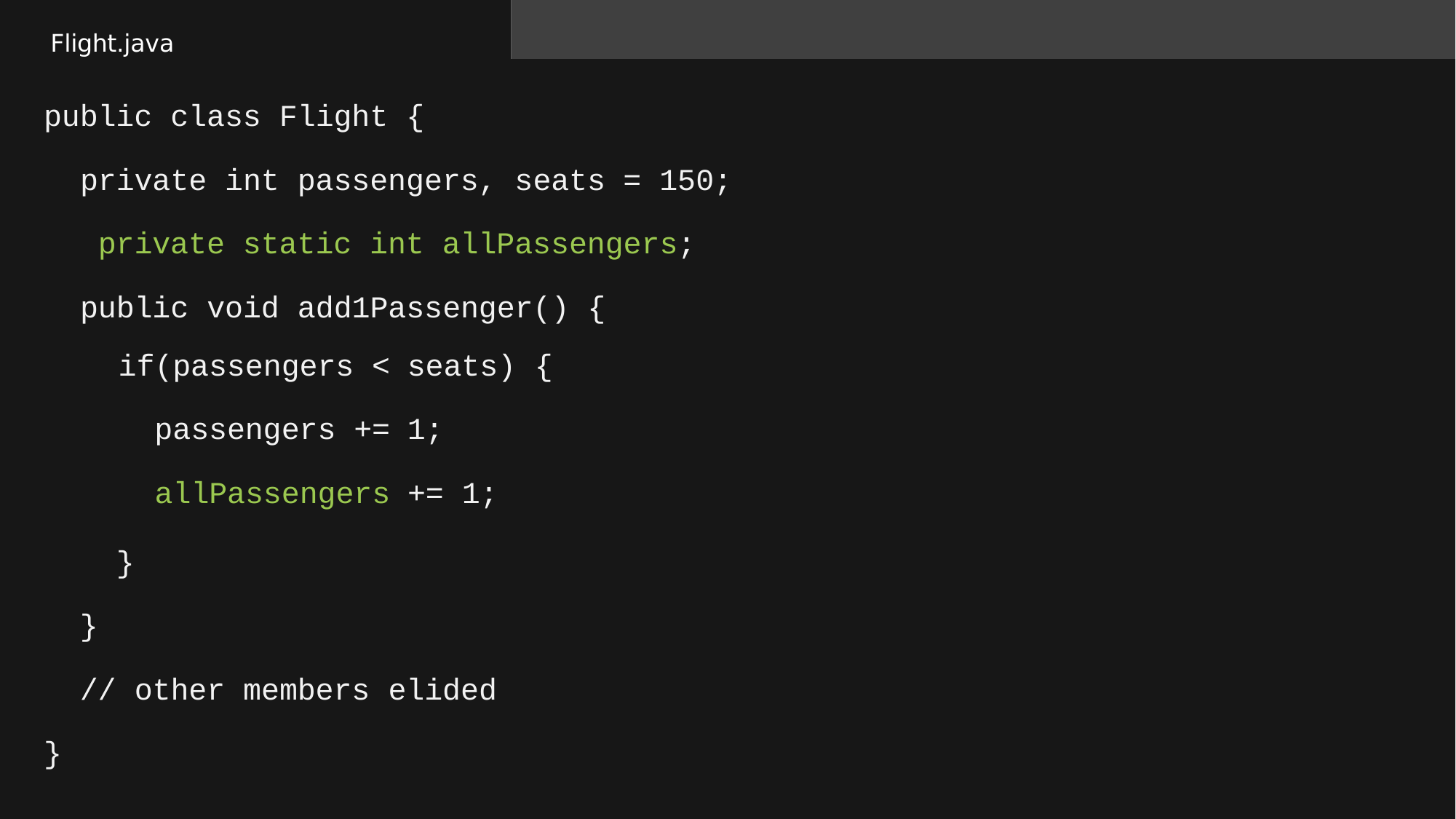

Flight.java
# public class Flight {
private int passengers, seats = 150;  private static int allPassengers;  public void add1Passenger() {
| if(passengers < | seats) | { |
| --- | --- | --- |
| passengers += | 1; |  |
| allPassengers | += 1; |  |
}
}
// other members elided
}
5